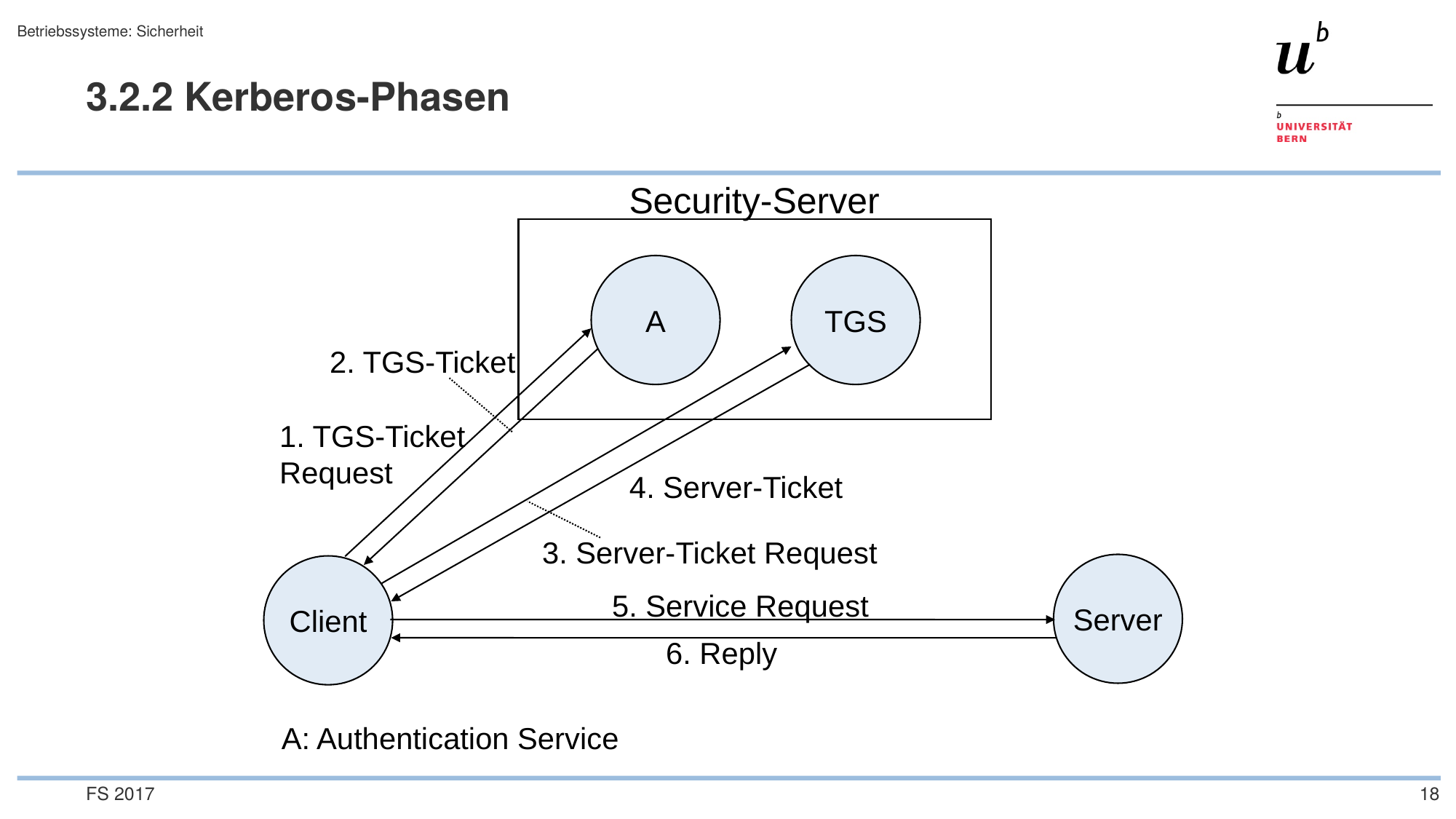

Betriebssysteme: Sicherheit
# 3.2.2 Kerberos-Phasen
Security-Server

A
TGS

1. TGS-Ticket
Request
2. TGS-Ticket

3. Server-Ticket Request

4. Server-Ticket
Server
Client
5. Service Request

6. Reply

A: Authentication Service
FS 2017
18